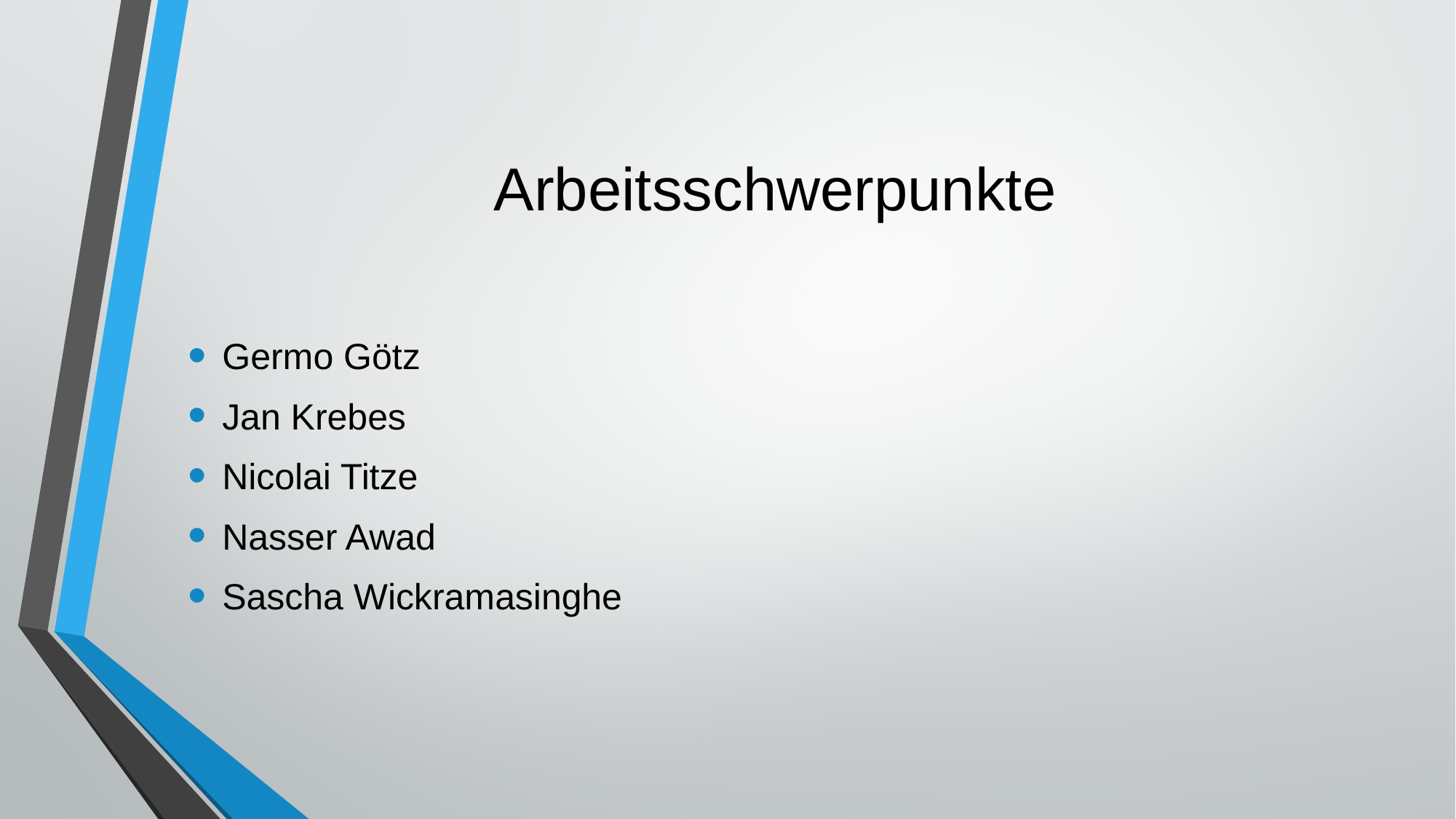

# Arbeitsschwerpunkte
Germo Götz
Jan Krebes
Nicolai Titze
Nasser Awad
Sascha Wickramasinghe